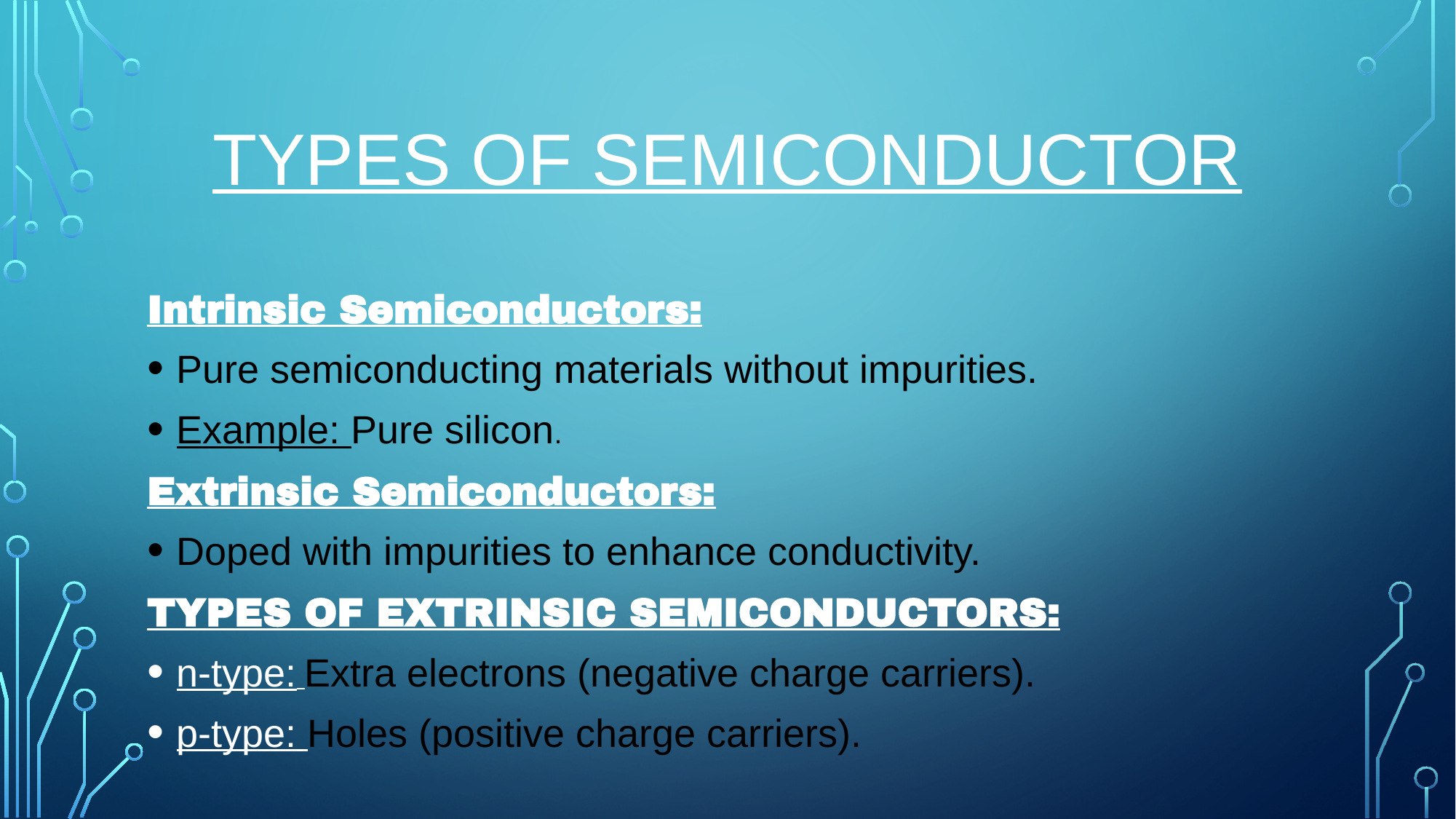

# TYPES OF SEMICONDUCTOR
Intrinsic Semiconductors:
Pure semiconducting materials without impurities.
Example: Pure silicon.
Extrinsic Semiconductors:
Doped with impurities to enhance conductivity.
TYPES OF EXTRINSIC SEMICONDUCTORS:
n-type: Extra electrons (negative charge carriers).
p-type: Holes (positive charge carriers).